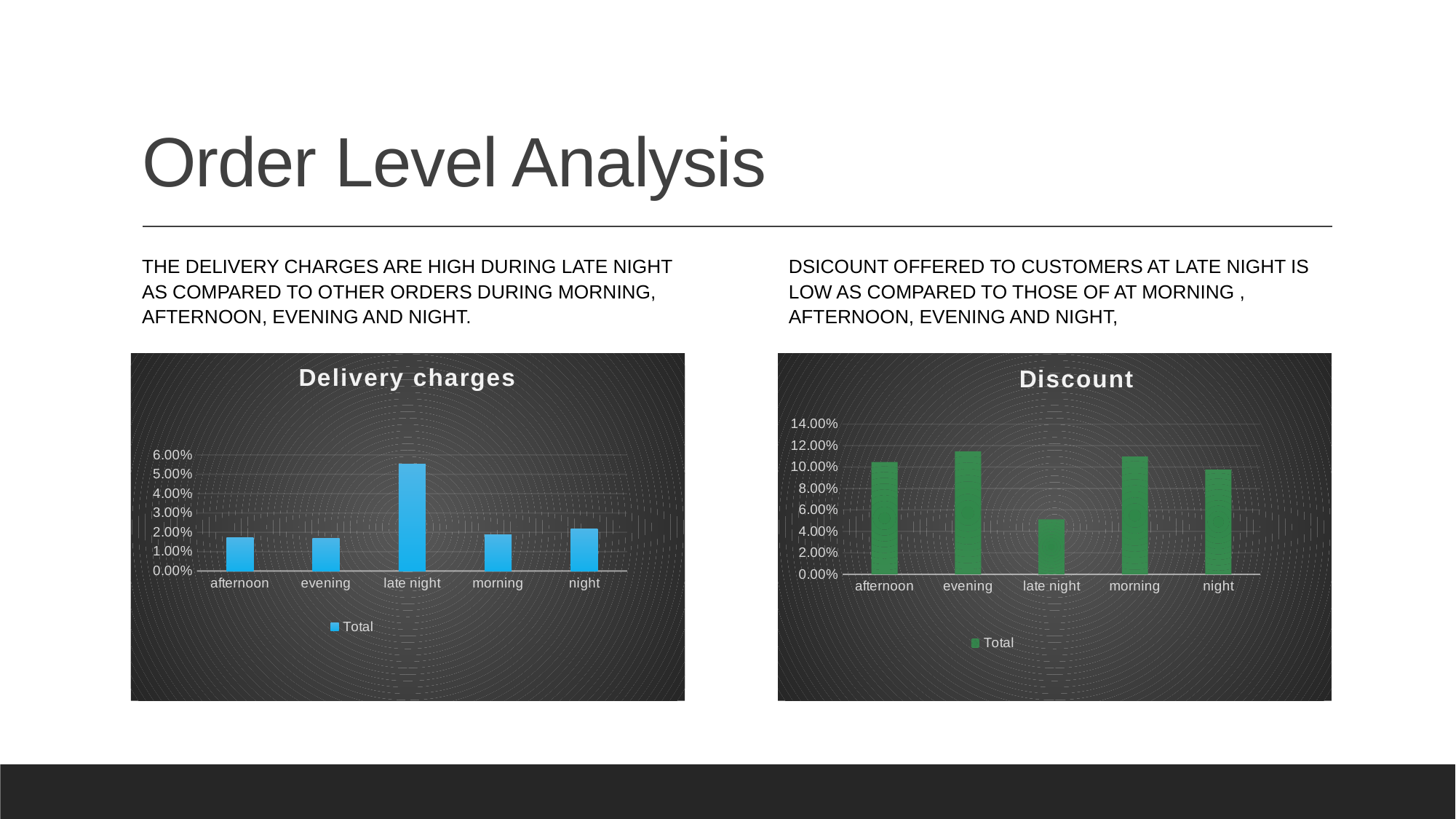

# Order Level Analysis
The delivery charges are high during late night as compared to other orders during morning, afternoon, evening and night.
Dsicount offered to customers at late night is low as compared to those of at morning , afternoon, evening and night,

### Chart: Delivery charges

| Category | Total |
|---|---|
| afternoon | 0.01734387039525109 |
| evening | 0.016983049855945714 |
| late night | 0.055215755240324314 |
| morning | 0.018877578272371267 |
| night | 0.021858328393598102 |

### Chart: Discount

| Category | Total |
|---|---|
| afternoon | 0.10458339939859747 |
| evening | 0.11457800137473127 |
| late night | 0.05120711727205721 |
| morning | 0.1096614405433594 |
| night | 0.09769366361962999 |